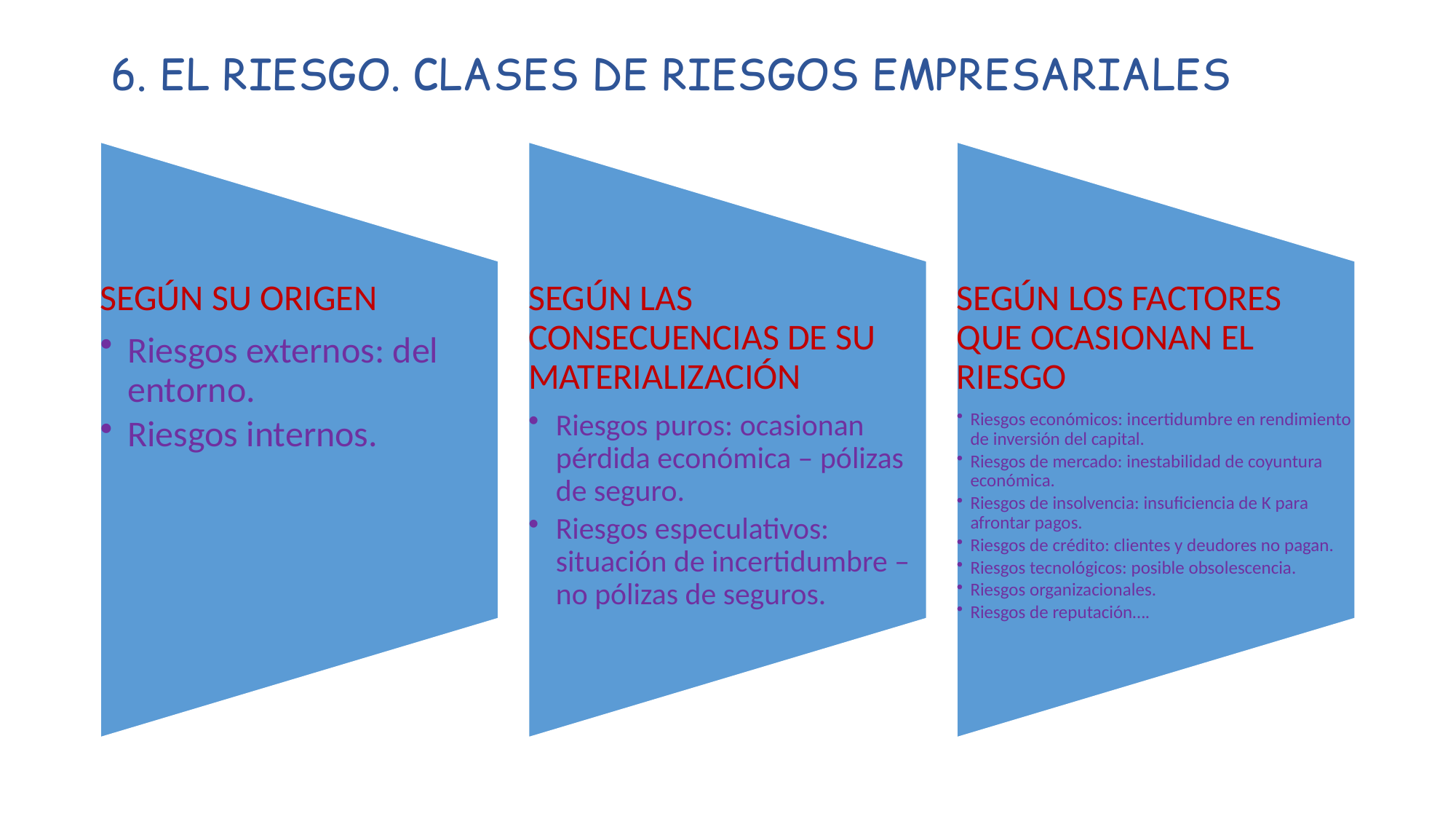

# 6. EL RIESGO. CLASES DE RIESGOS EMPRESARIALES
SEGÚN SU ORIGEN
Riesgos externos: del entorno.
Riesgos internos.

SEGÚN LAS CONSECUENCIAS DE SU MATERIALIZACIÓN
Riesgos puros: ocasionan pérdida económica – pólizas de seguro.
Riesgos especulativos: situación de incertidumbre – no pólizas de seguros.
SEGÚN LOS FACTORES QUE OCASIONAN EL RIESGO
Riesgos económicos: incertidumbre en rendimiento de inversión del capital.
Riesgos de mercado: inestabilidad de coyuntura económica.
Riesgos de insolvencia: insuficiencia de K para afrontar pagos.
Riesgos de crédito: clientes y deudores no pagan.
Riesgos tecnológicos: posible obsolescencia.
Riesgos organizacionales.
Riesgos de reputación….